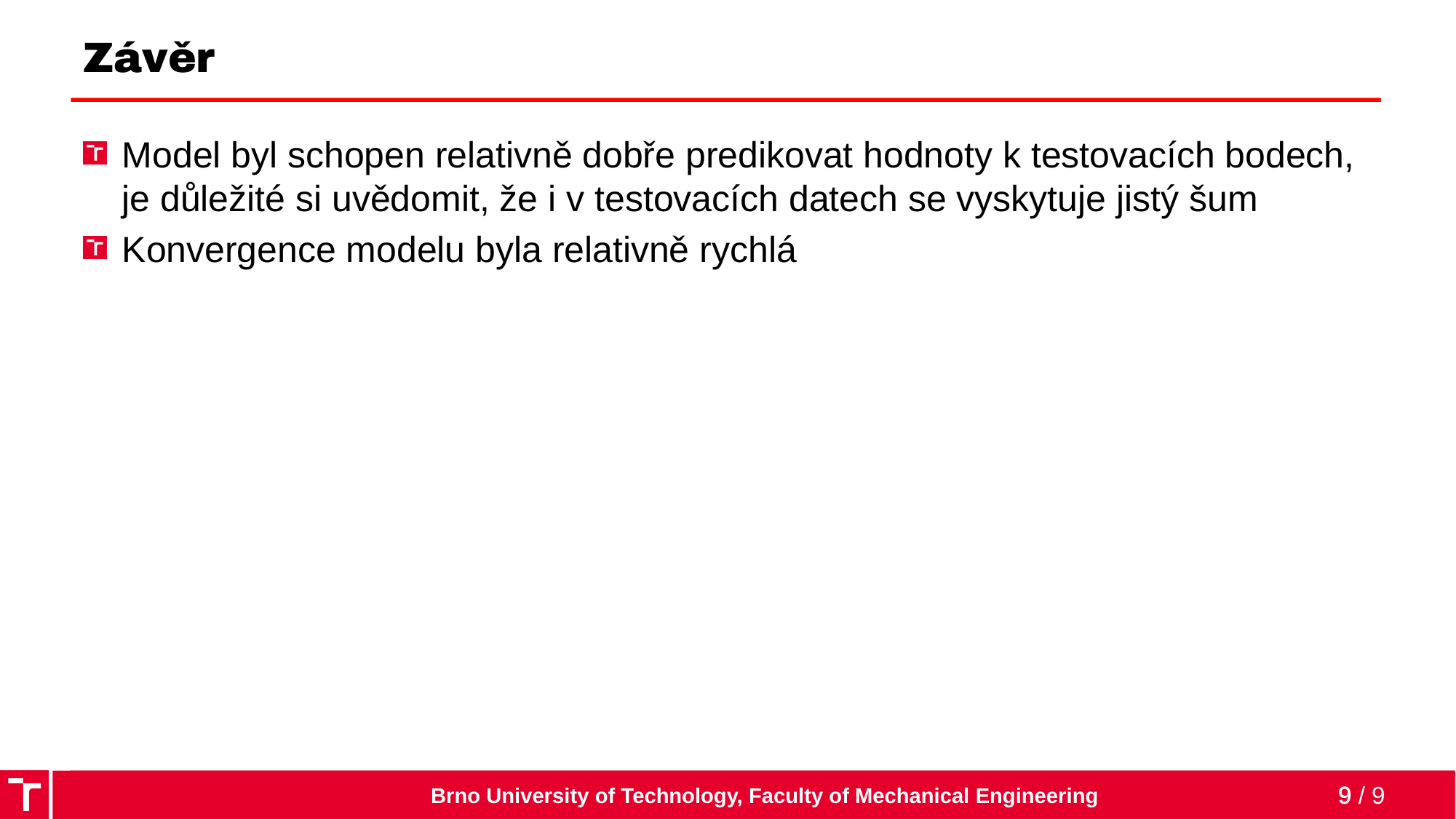

# Závěr
Model byl schopen relativně dobře predikovat hodnoty k testovacích bodech, je důležité si uvědomit, že i v testovacích datech se vyskytuje jistý šum
Konvergence modelu byla relativně rychlá